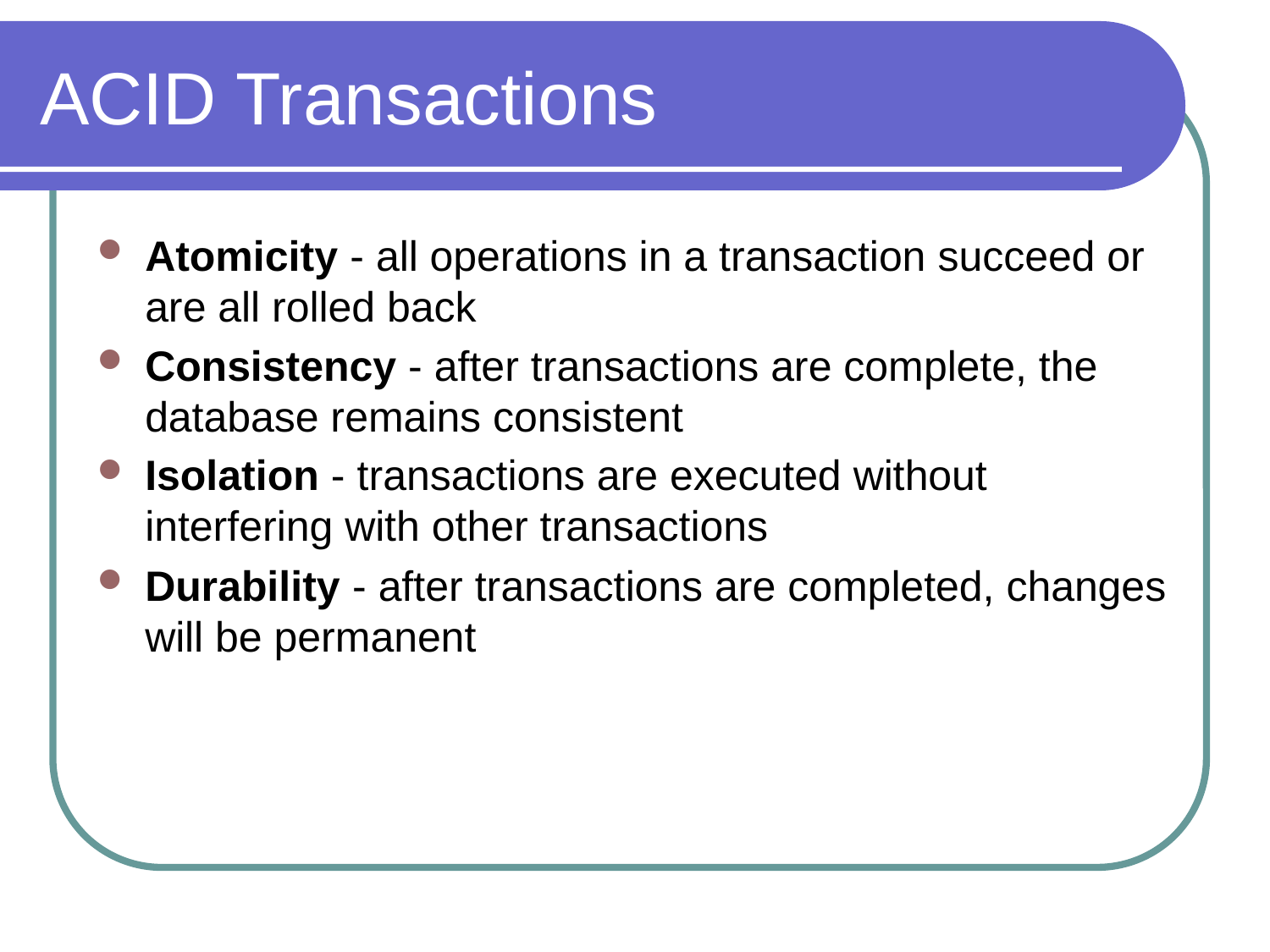

# ACID Transactions
Atomicity - all operations in a transaction succeed or are all rolled back
Consistency - after transactions are complete, the database remains consistent
Isolation - transactions are executed without interfering with other transactions
Durability - after transactions are completed, changes will be permanent